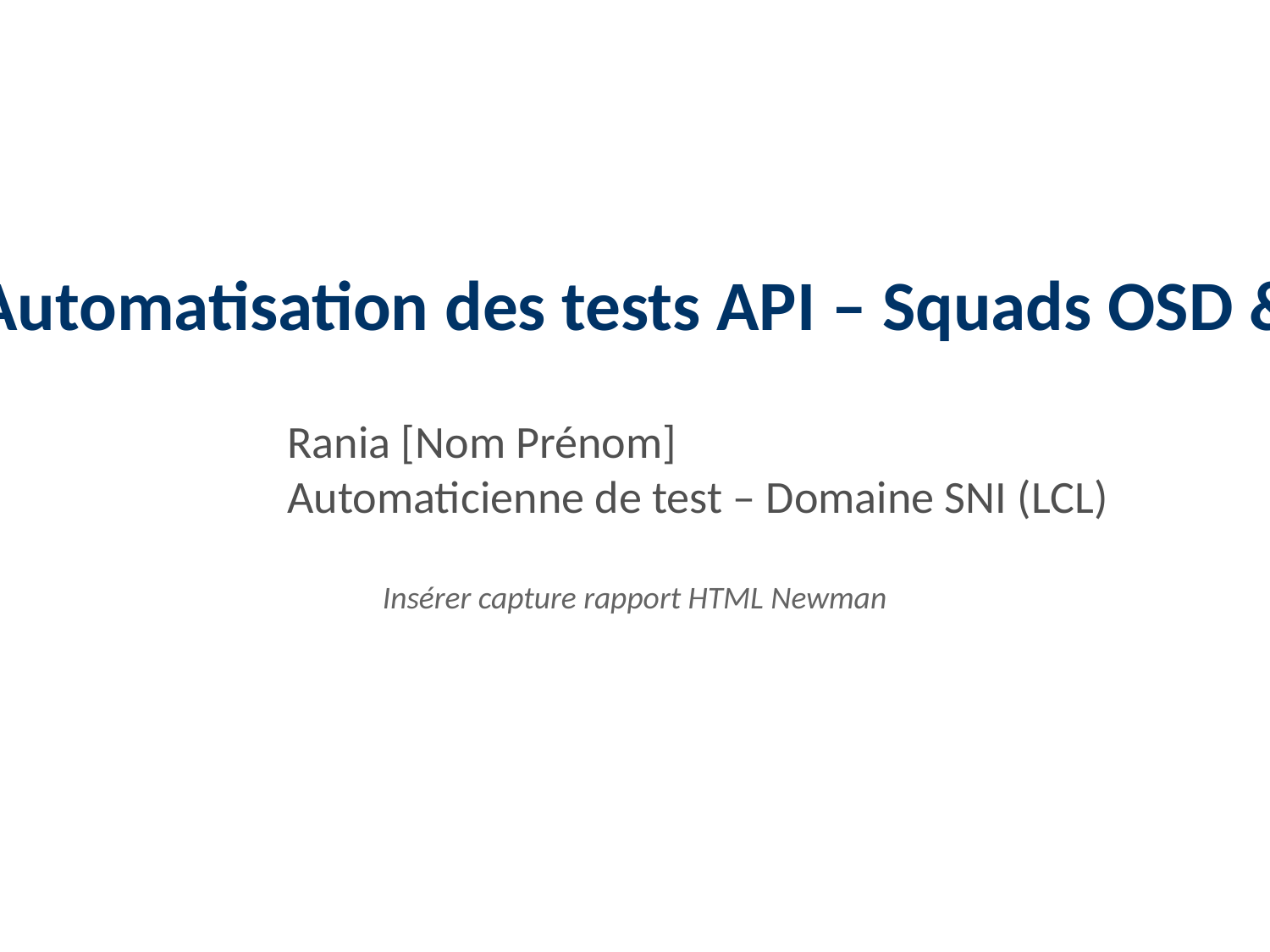

Automatisation des tests API – Squads OSD & PAY
Rania [Nom Prénom]
Automaticienne de test – Domaine SNI (LCL)
Insérer capture rapport HTML Newman